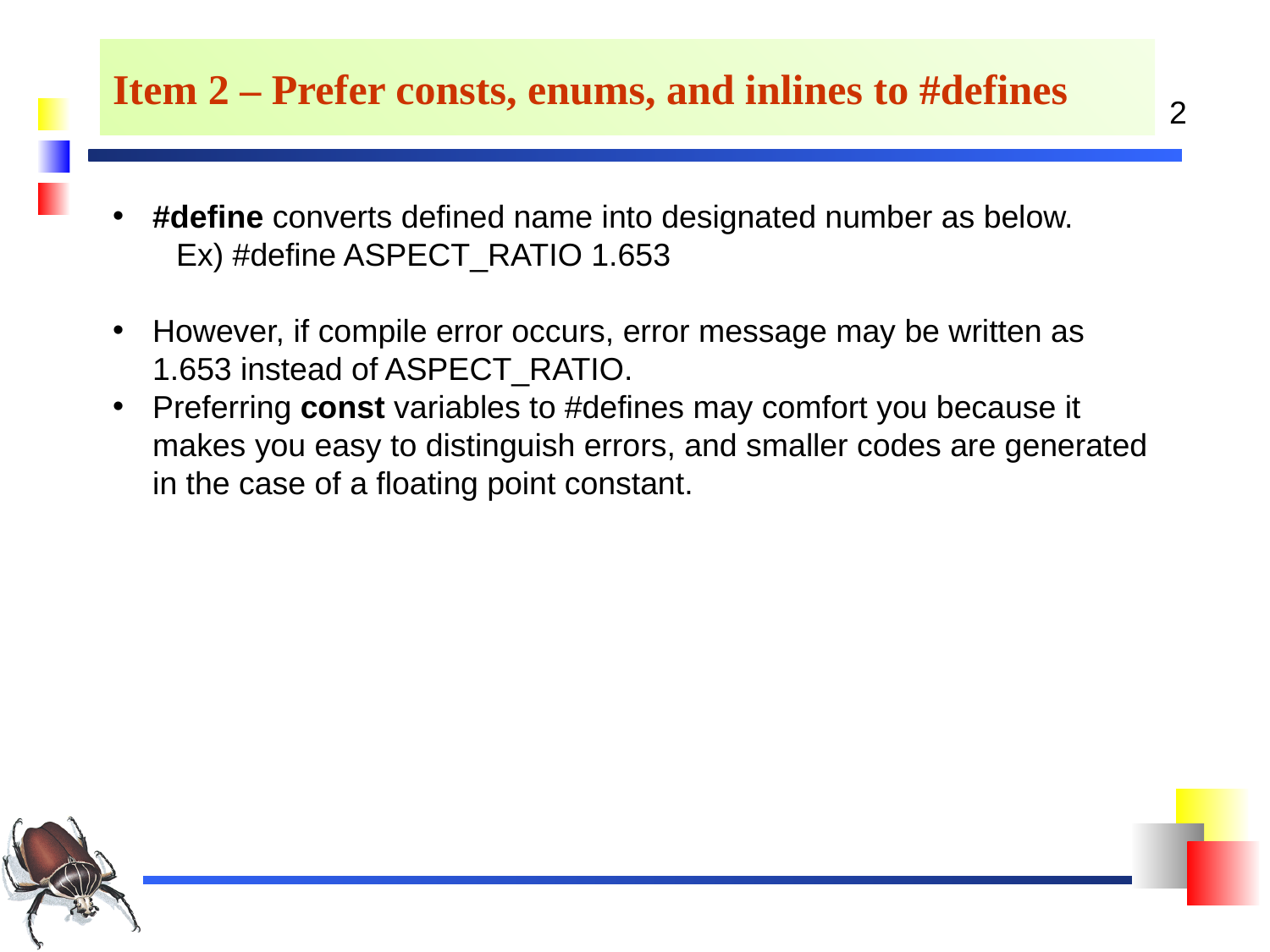

# Item 2 – Prefer consts, enums, and inlines to #defines
#define converts defined name into designated number as below.
Ex) #define ASPECT_RATIO 1.653

However, if compile error occurs, error message may be written as 1.653 instead of ASPECT_RATIO.
Preferring const variables to #defines may comfort you because it makes you easy to distinguish errors, and smaller codes are generated in the case of a floating point constant.